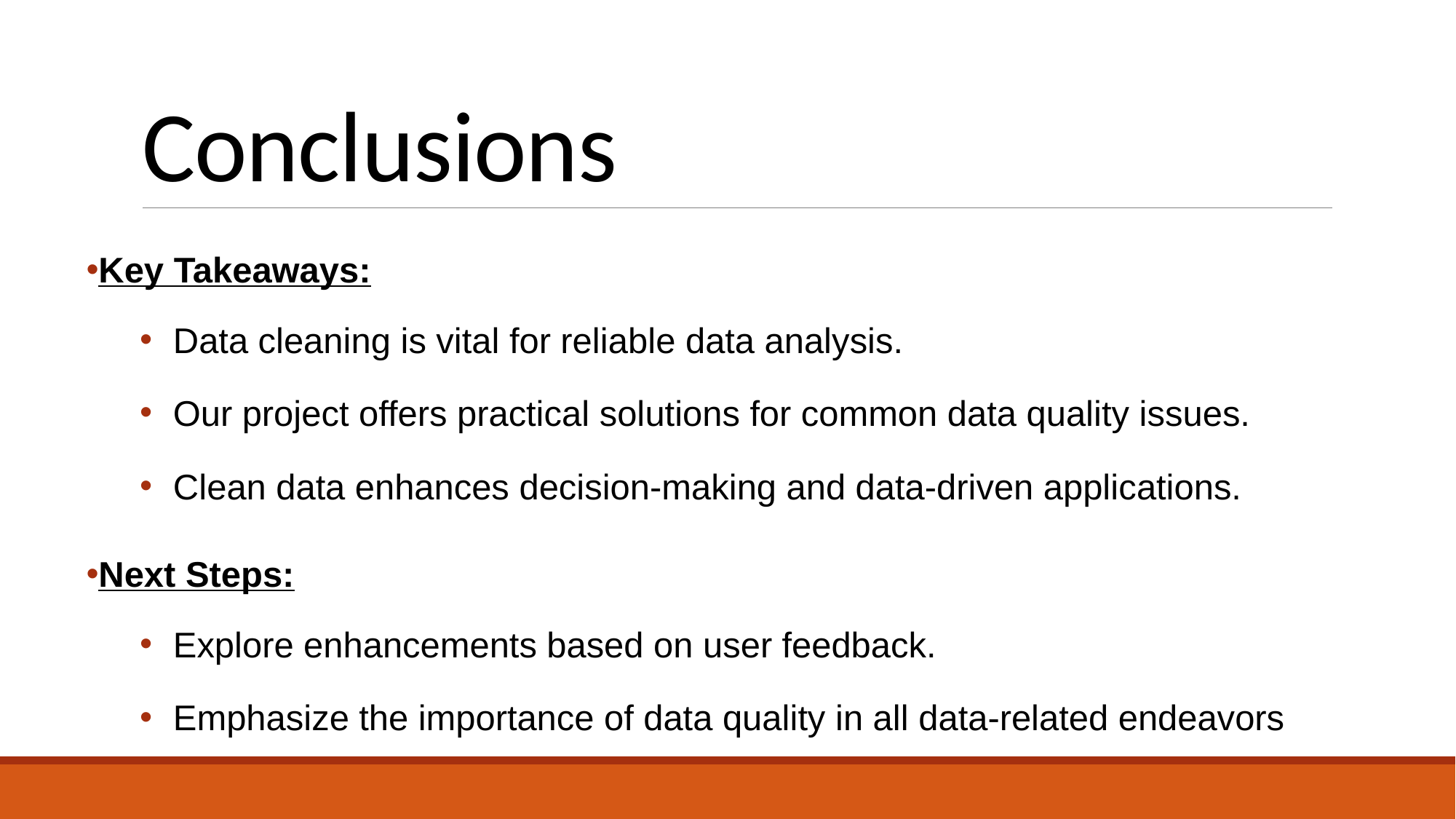

# Conclusions
Key Takeaways:
Data cleaning is vital for reliable data analysis.
Our project offers practical solutions for common data quality issues.
Clean data enhances decision-making and data-driven applications.
Next Steps:
Explore enhancements based on user feedback.
Emphasize the importance of data quality in all data-related endeavors